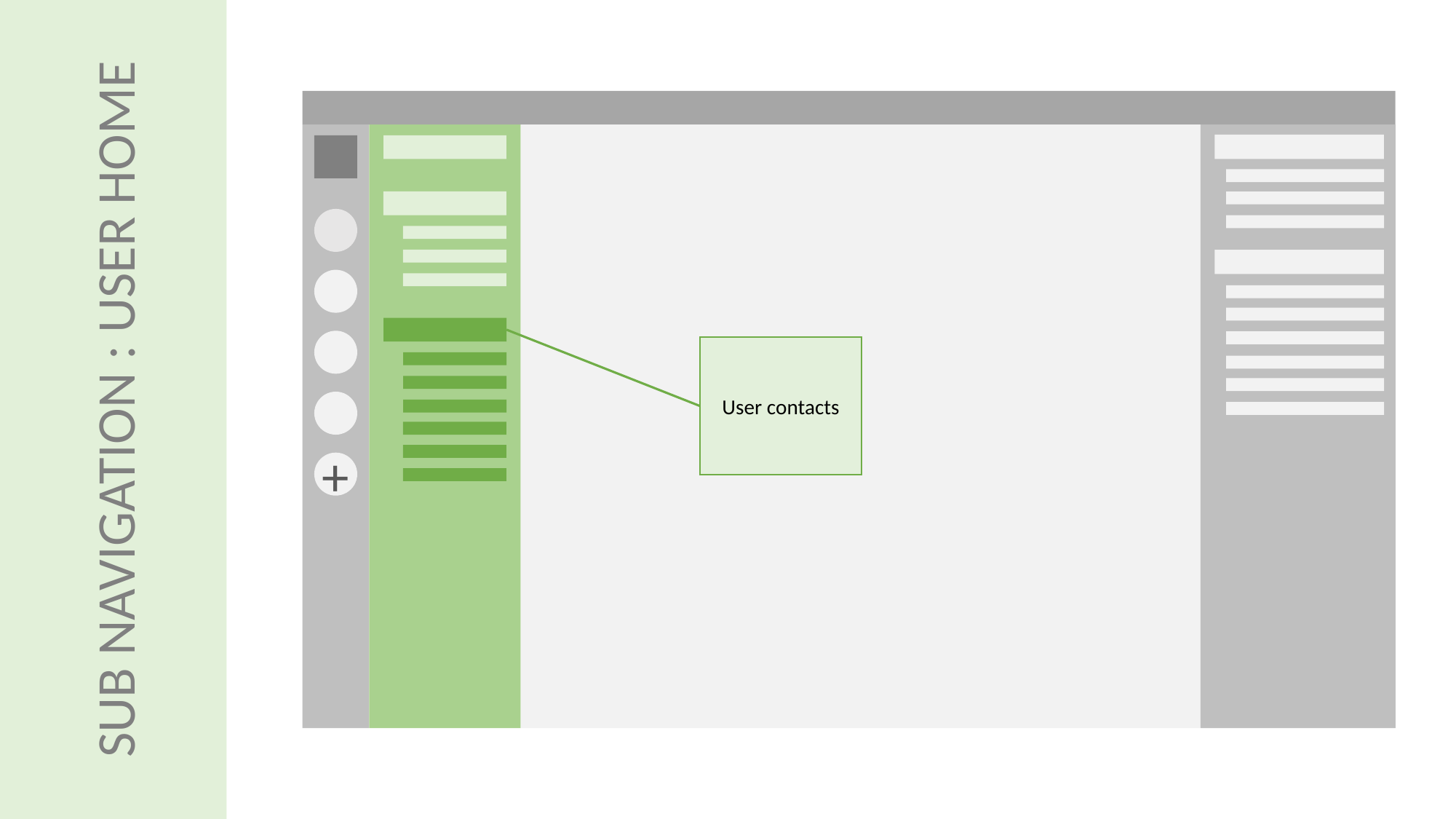

SUB NAVIGATION : USER HOME

User contacts

+